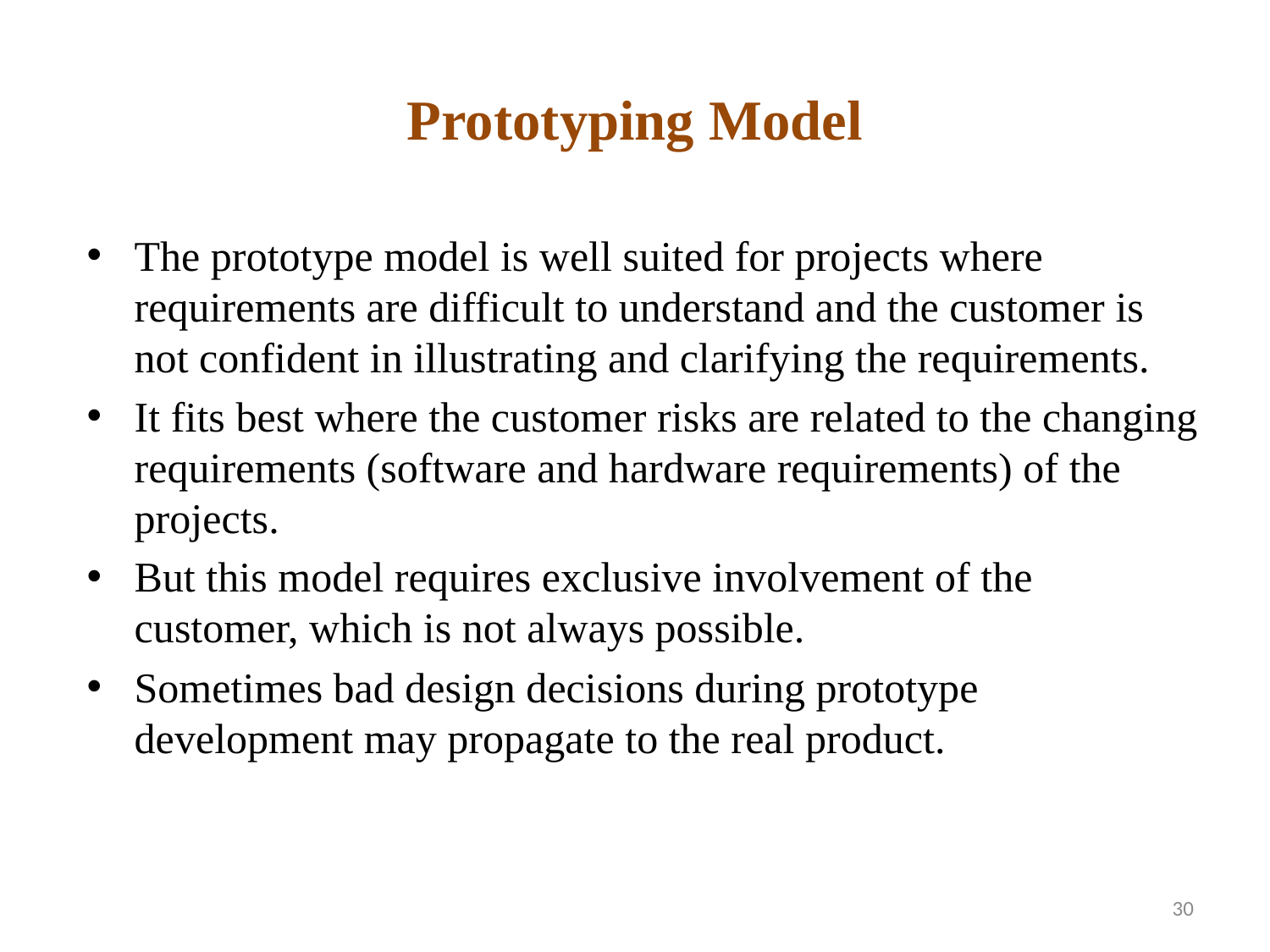

# Prototyping Model
The prototype model is well suited for projects where requirements are difficult to understand and the customer is not confident in illustrating and clarifying the requirements.
It fits best where the customer risks are related to the changing requirements (software and hardware requirements) of the projects.
But this model requires exclusive involvement of the customer, which is not always possible.
Sometimes bad design decisions during prototype development may propagate to the real product.

30